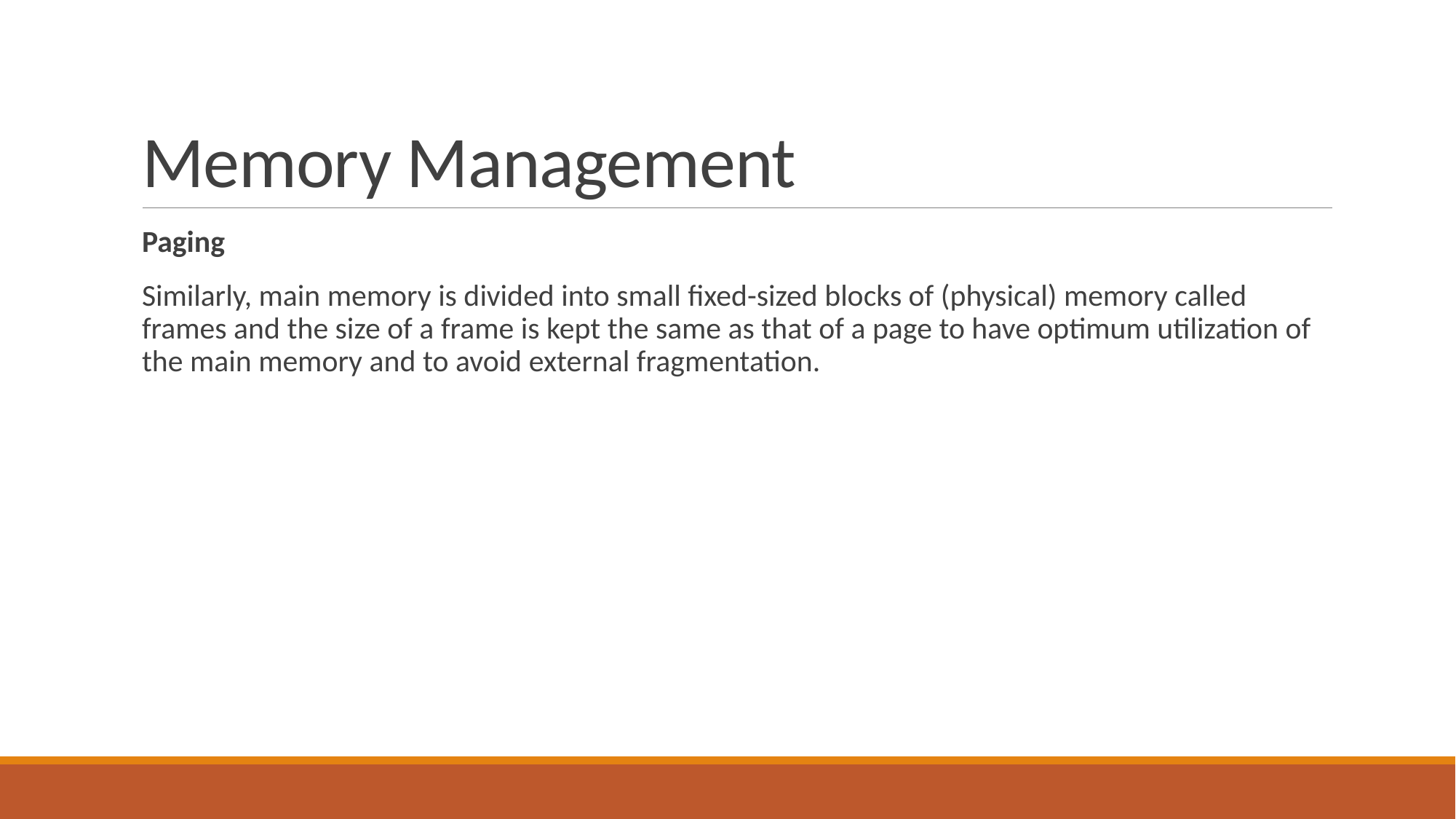

# Memory Management
Paging
Similarly, main memory is divided into small fixed-sized blocks of (physical) memory called frames and the size of a frame is kept the same as that of a page to have optimum utilization of the main memory and to avoid external fragmentation.